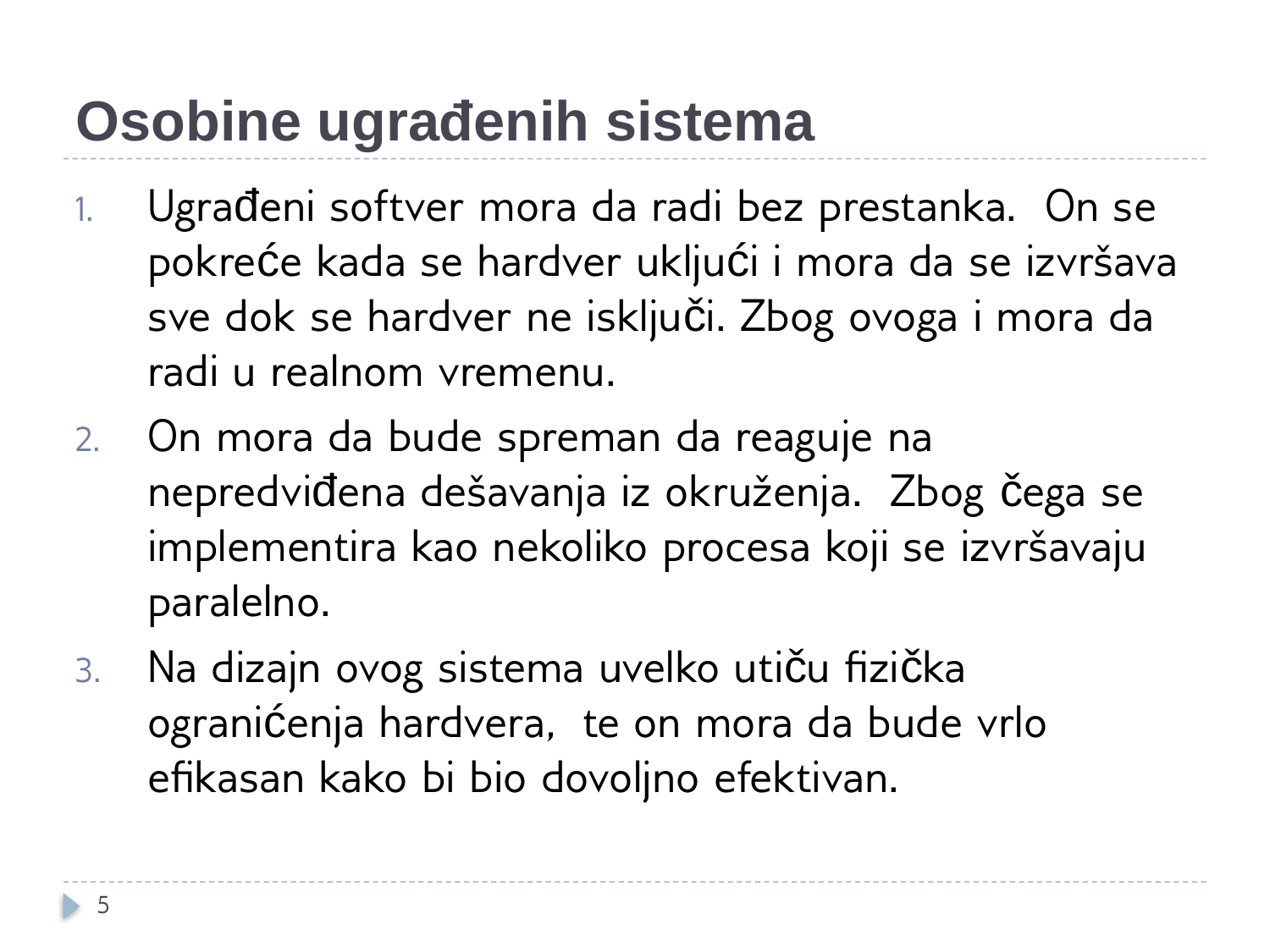

# Osobine ugrađenih sistema
Ugrađeni softver mora da radi bez prestanka.  On se pokreće kada se hardver ukljući i mora da se izvršava sve dok se hardver ne isključi. Zbog ovoga i mora da radi u realnom vremenu.
On mora da bude spreman da reaguje na nepredviđena dešavanja iz okruženja.  Zbog čega se implementira kao nekoliko procesa koji se izvršavaju paralelno.
Na dizajn ovog sistema uvelko utiču fizička ogranićenja hardvera,  te on mora da bude vrlo efikasan kako bi bio dovoljno efektivan.

5